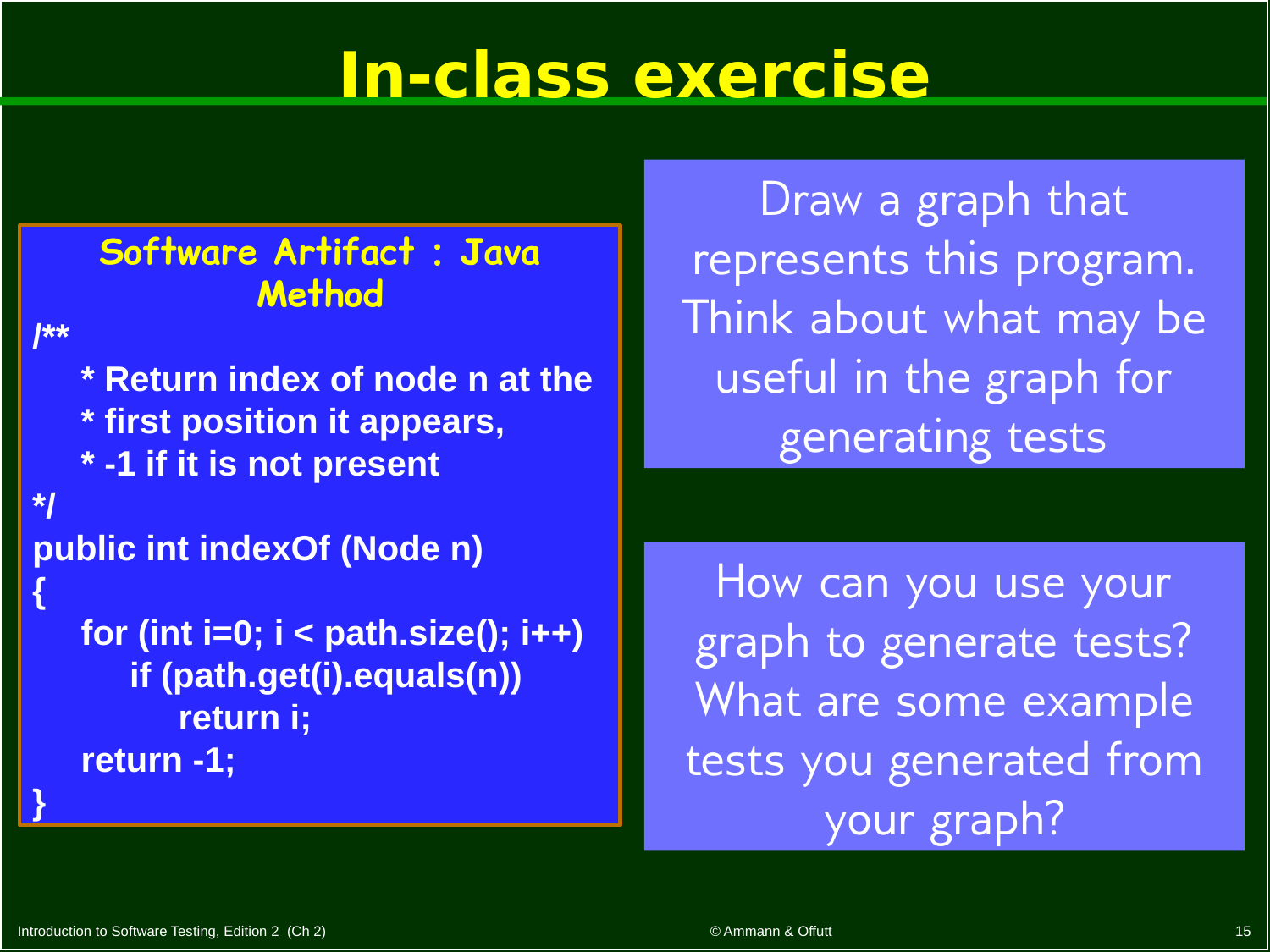

# In-class exercise
Draw a graph that represents this program.
Think about what may be useful in the graph for generating tests
Software Artifact : Java Method
/**
     * Return index of node n at the
     * first position it appears,
     * -1 if it is not present
*/
public int indexOf (Node n)
{
     for (int i=0; i < path.size(); i++)
          if (path.get(i).equals(n))
               return i;
     return -1;
}
How can you use your graph to generate tests? What are some example tests you generated from your graph?
15
© Ammann & Offutt
Introduction to Software Testing, Edition 2  (Ch 2)